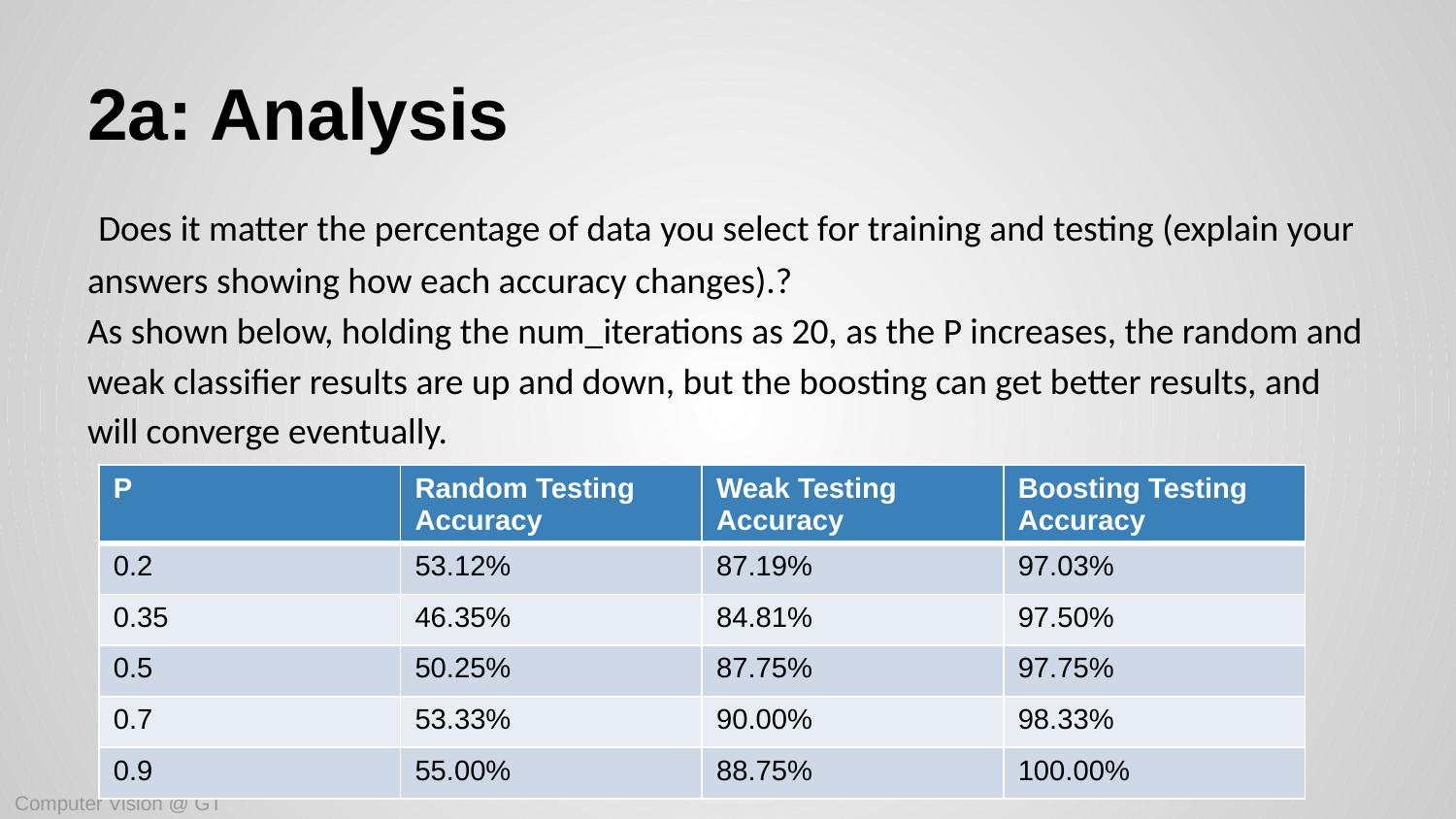

# 2a: Analysis
 Does it matter the percentage of data you select for training and testing (explain your answers showing how each accuracy changes).?
As shown below, holding the num_iterations as 20, as the P increases, the random and weak classifier results are up and down, but the boosting can get better results, and will converge eventually.

| P | Random Testing Accuracy | Weak Testing Accuracy | Boosting Testing Accuracy |
| --- | --- | --- | --- |
| 0.2 | 53.12% | 87.19% | 97.03% |
| 0.35 | 46.35% | 84.81% | 97.50% |
| 0.5 | 50.25% | 87.75% | 97.75% |
| 0.7 | 53.33% | 90.00% | 98.33% |
| 0.9 | 55.00% | 88.75% | 100.00% |
Computer Vision @ GT